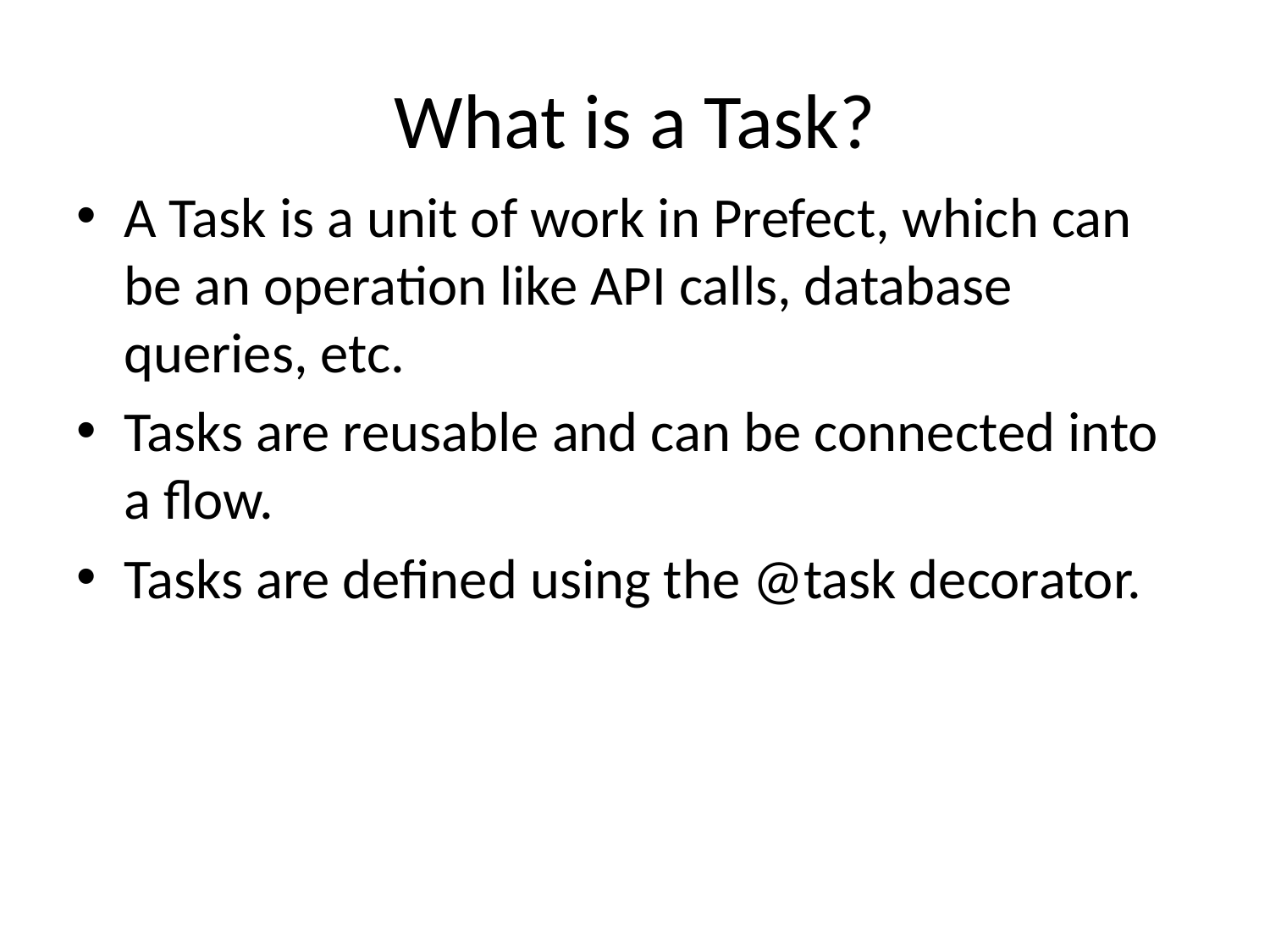

# What is a Task?
A Task is a unit of work in Prefect, which can be an operation like API calls, database queries, etc.
Tasks are reusable and can be connected into a flow.
Tasks are defined using the @task decorator.